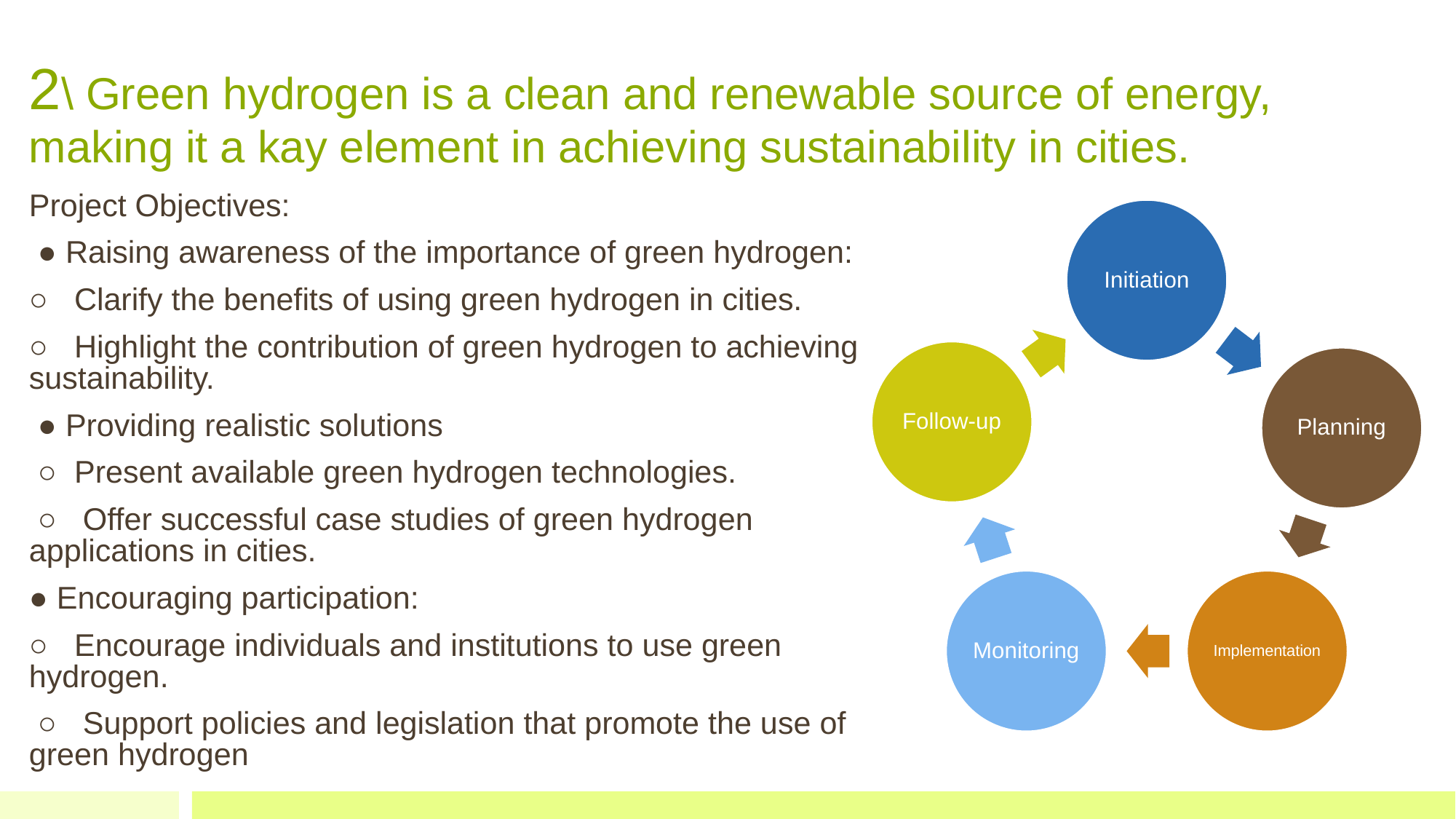

# 2\ Green hydrogen is a clean and renewable source of energy, making it a kay element in achieving sustainability in cities.
Project Objectives:
 ● Raising awareness of the importance of green hydrogen:
○   Clarify the benefits of using green hydrogen in cities.
○   Highlight the contribution of green hydrogen to achieving sustainability.
 ● Providing realistic solutions
 ○  Present available green hydrogen technologies.
 ○   Offer successful case studies of green hydrogen applications in cities.
● Encouraging participation:
○   Encourage individuals and institutions to use green hydrogen.
 ○   Support policies and legislation that promote the use of green hydrogen
Initiation

Planning

Implementation

Monitoring

Follow-up